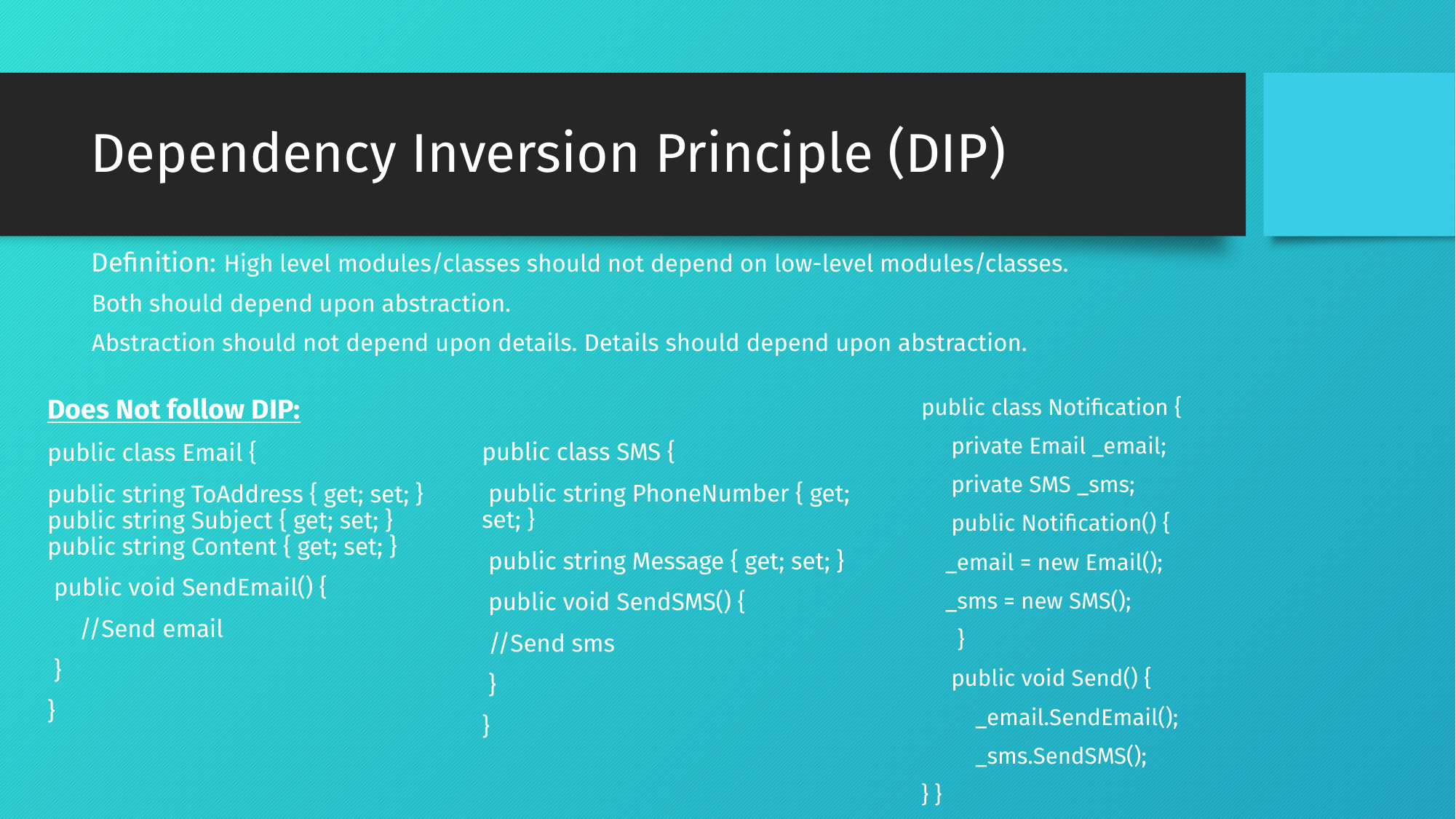

# Dependency Inversion Principle (DIP)
Definition: High level modules/classes should not depend on low-level modules/classes.
Both should depend upon abstraction.
Abstraction should not depend upon details. Details should depend upon abstraction.
Does Not follow DIP:
public class Email {
public string ToAddress { get; set; } public string Subject { get; set; } public string Content { get; set; }
 public void SendEmail() {
     //Send email
 }
}

public class SMS {
 public string PhoneNumber { get; set; }
 public string Message { get; set; }
 public void SendSMS() {
 //Send sms
 }
}
public class Notification {
     private Email _email;
     private SMS _sms;
     public Notification() {
    _email = new Email();
    _sms = new SMS();
      }
     public void Send() {
         _email.SendEmail();
         _sms.SendSMS();
} }